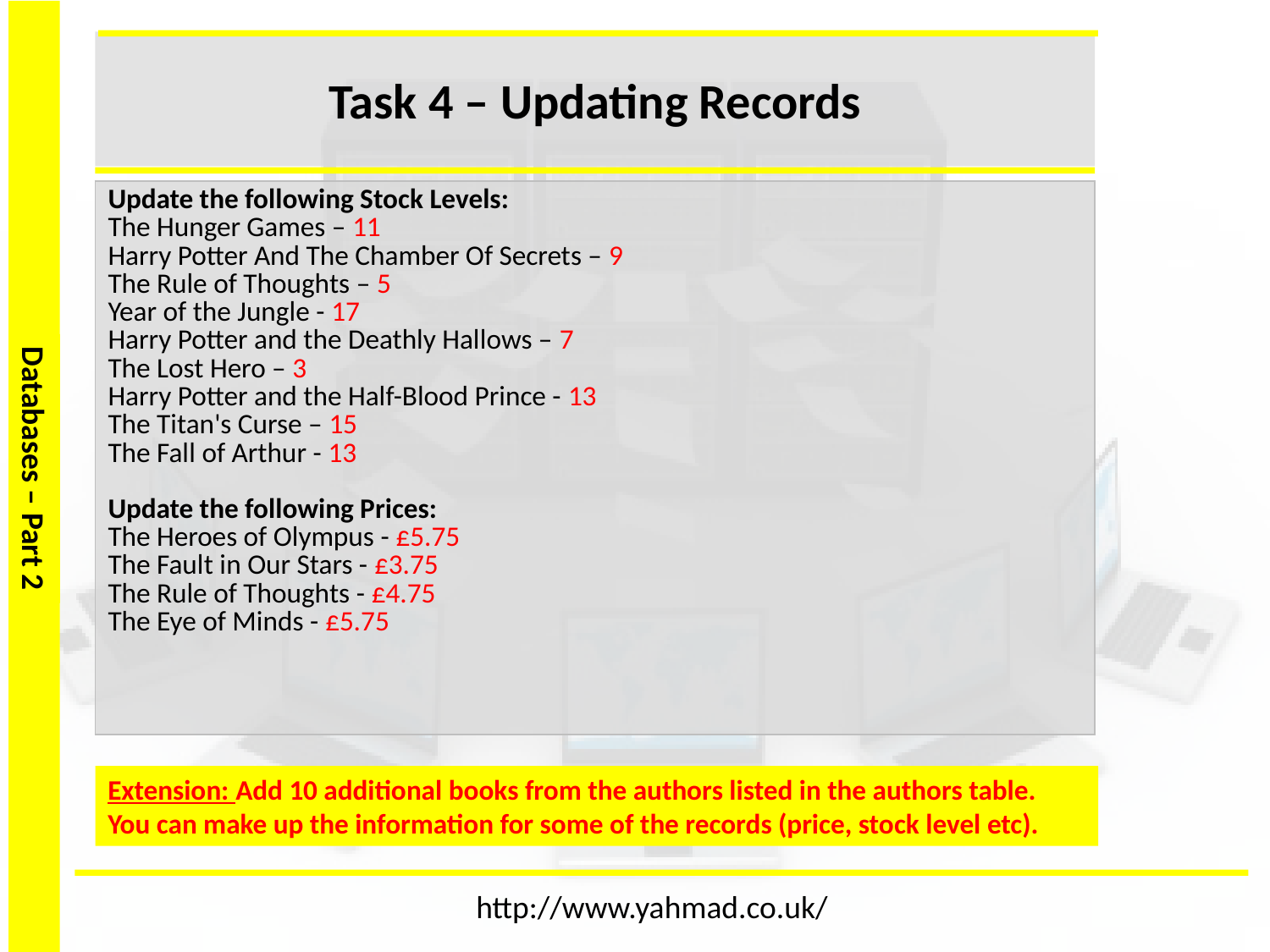

Task 4 – Updating Records

| Update the following Stock Levels: The Hunger Games – 11 Harry Potter And The Chamber Of Secrets – 9 The Rule of Thoughts – 5 Year of the Jungle - 17 Harry Potter and the Deathly Hallows – 7 The Lost Hero – 3 Harry Potter and the Half-Blood Prince - 13 The Titan's Curse – 15 The Fall of Arthur - 13 Update the following Prices: The Heroes of Olympus - £5.75 The Fault in Our Stars - £3.75 The Rule of Thoughts - £4.75 The Eye of Minds - £5.75 |
| --- |
Extension: Add 10 additional books from the authors listed in the authors table. You can make up the information for some of the records (price, stock level etc).
http://www.yahmad.co.uk/